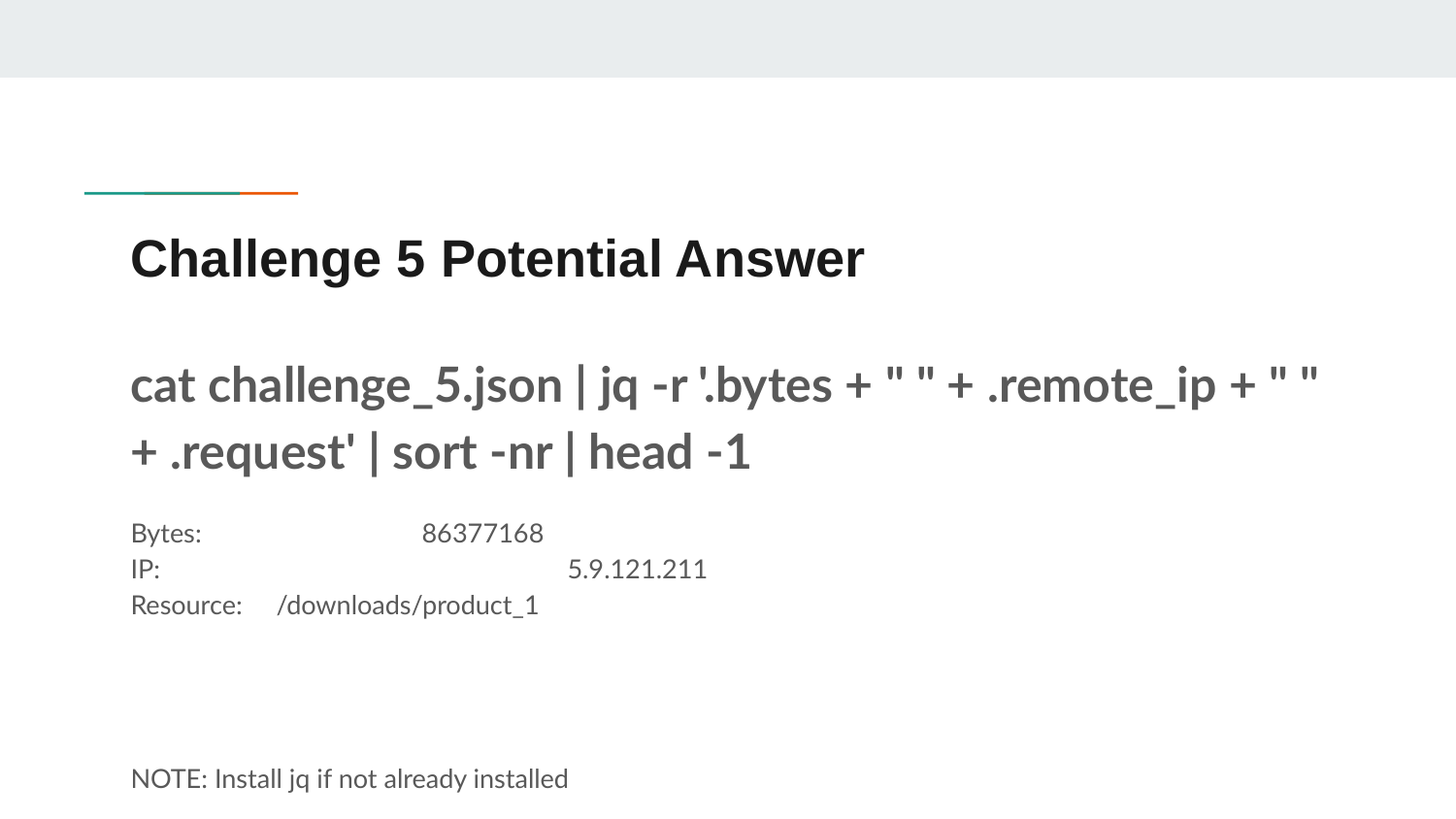

# Challenge 5 Potential Answer
cat challenge_5.json | jq -r '.bytes + " " + .remote_ip + " " + .request' | sort -nr | head -1
Bytes: 		86377168
IP: 			5.9.121.211
Resource: 	/downloads/product_1

NOTE: Install jq if not already installed